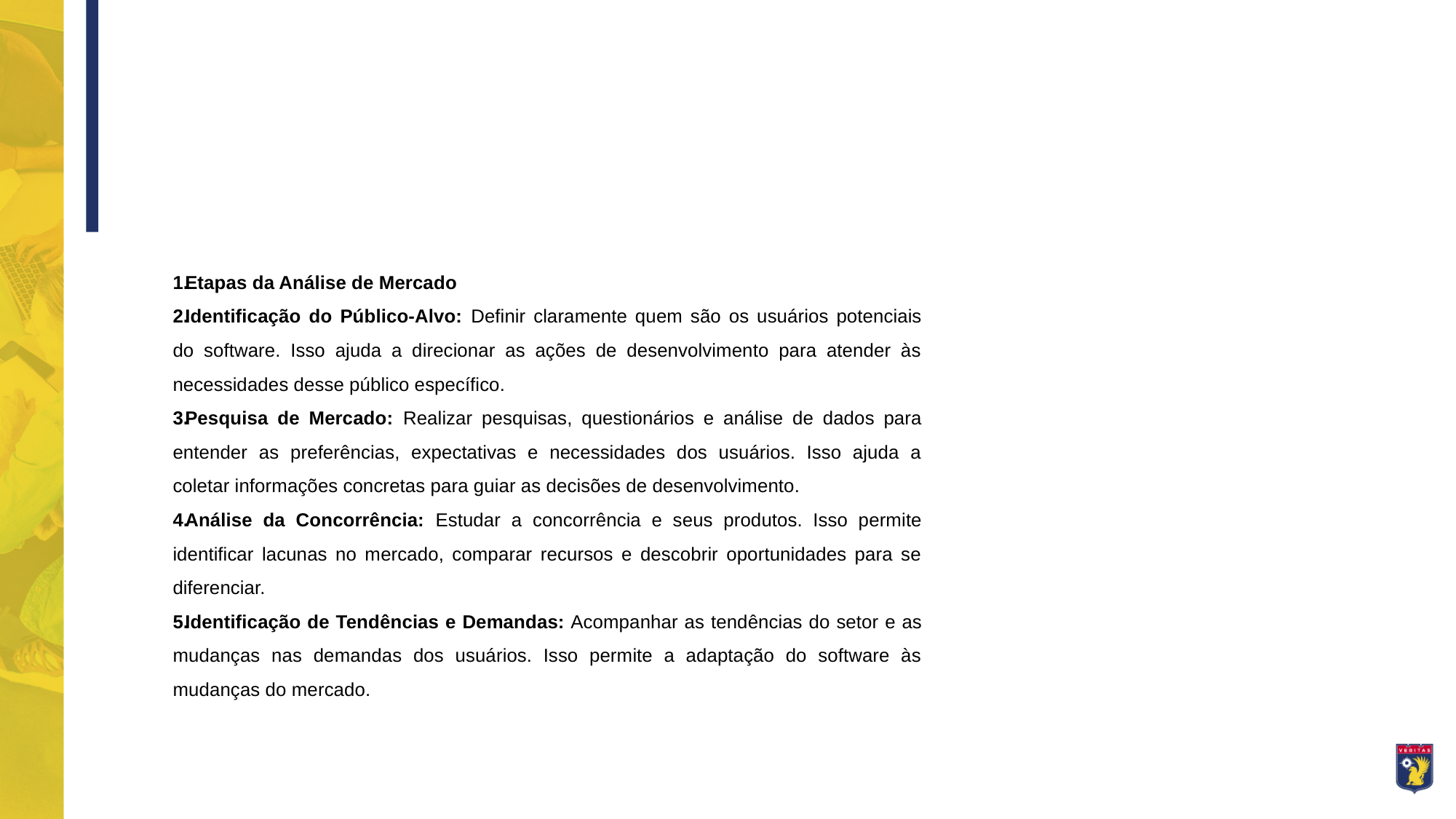

Etapas da Análise de Mercado
Identificação do Público-Alvo: Definir claramente quem são os usuários potenciais do software. Isso ajuda a direcionar as ações de desenvolvimento para atender às necessidades desse público específico.
Pesquisa de Mercado: Realizar pesquisas, questionários e análise de dados para entender as preferências, expectativas e necessidades dos usuários. Isso ajuda a coletar informações concretas para guiar as decisões de desenvolvimento.
Análise da Concorrência: Estudar a concorrência e seus produtos. Isso permite identificar lacunas no mercado, comparar recursos e descobrir oportunidades para se diferenciar.
Identificação de Tendências e Demandas: Acompanhar as tendências do setor e as mudanças nas demandas dos usuários. Isso permite a adaptação do software às mudanças do mercado.